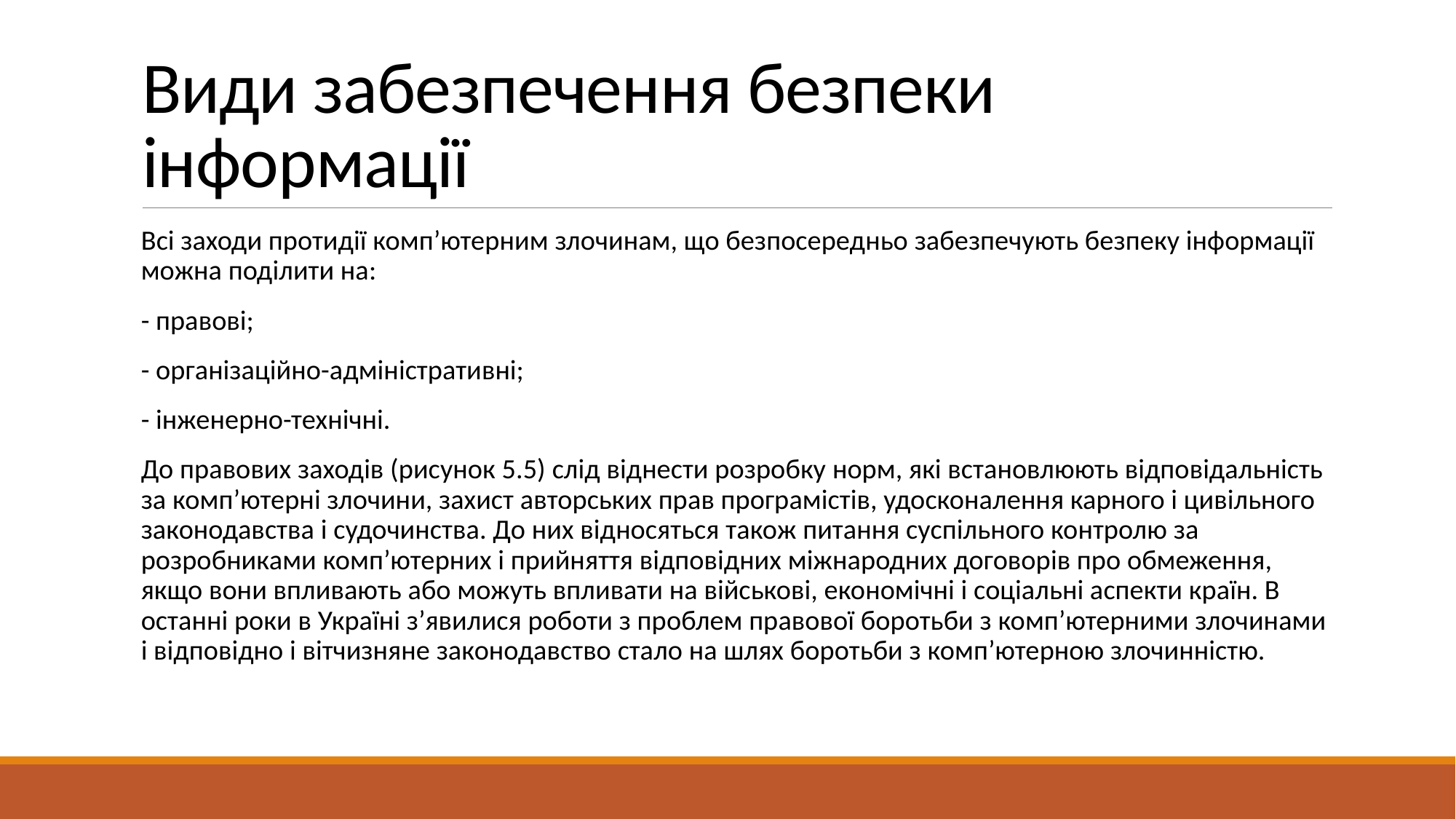

# Види забезпечення безпеки інформації
Всі заходи протидії комп’ютерним злочинам, що безпосередньо забезпечують безпеку інформації можна поділити на:
- правові;
- організаційно-адміністративні;
- інженерно-технічні.
До правових заходів (рисунок 5.5) слід віднести розробку норм, які встановлюють відповідальність за комп’ютерні злочини, захист авторських прав програмістів, удосконалення карного і цивільного законодавства і судочинства. До них відносяться також питання суспільного контролю за розробниками комп’ютерних і прийняття відповідних міжнародних договорів про обмеження, якщо вони впливають або можуть впливати на військові, економічні і соціальні аспекти країн. В останні роки в Україні з’явилися роботи з проблем правової боротьби з комп’ютерними злочинами і відповідно і вітчизняне законодавство стало на шлях боротьби з комп’ютерною злочинністю.